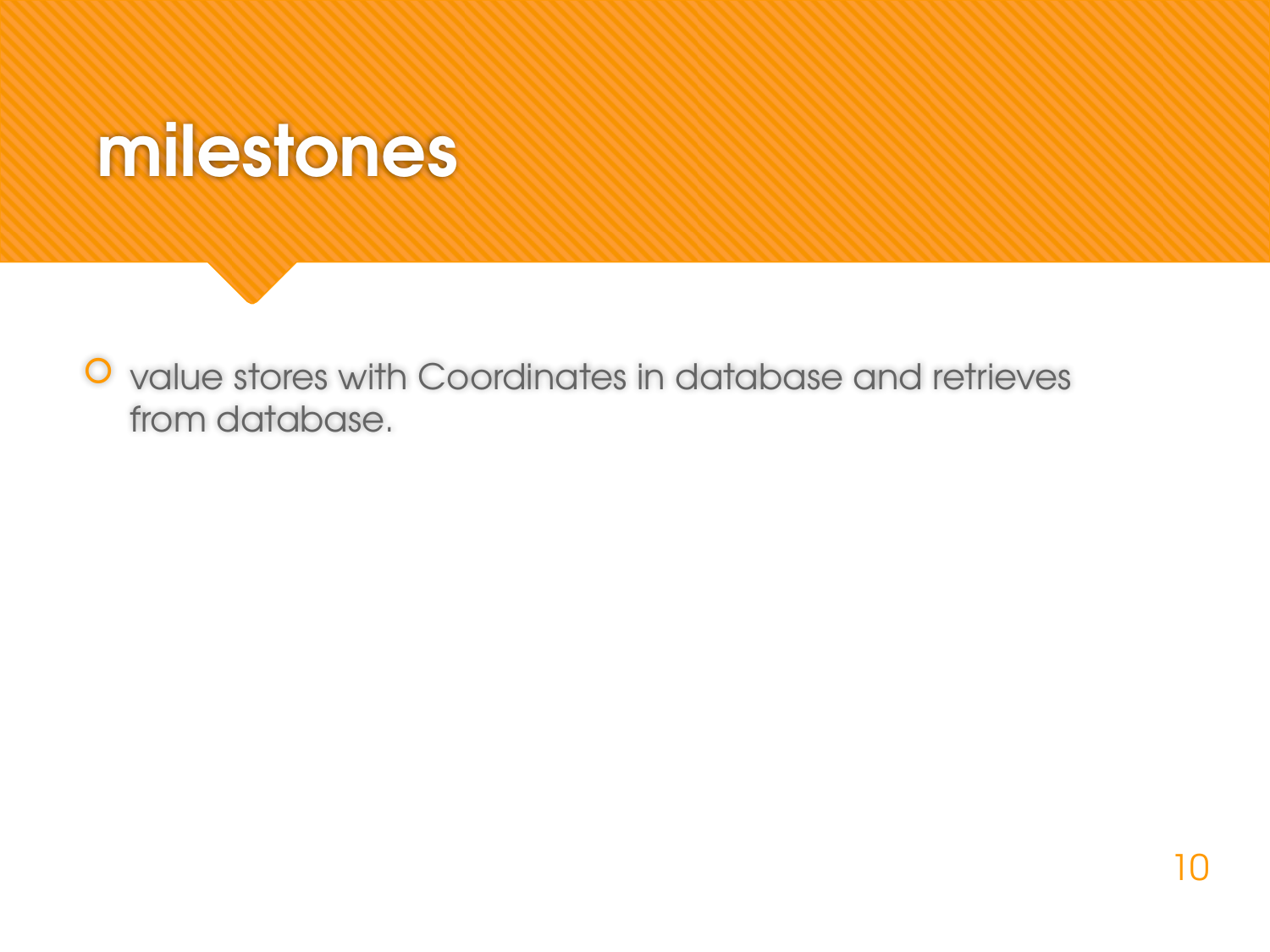

# milestones
value stores with Coordinates in database and retrieves from database.

10